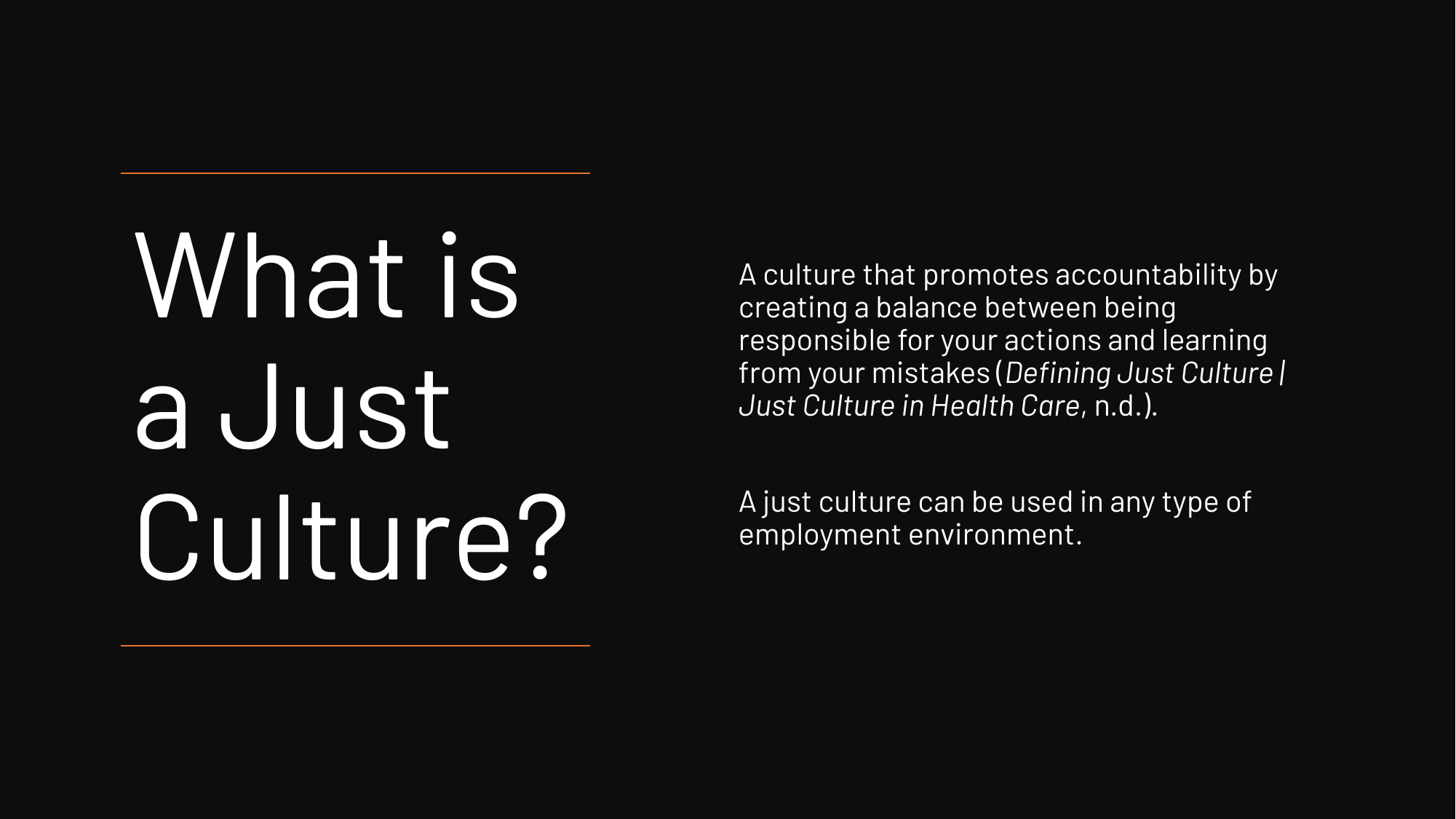

A culture that promotes accountability by creating a balance between being responsible for your actions and learning from your mistakes (Defining Just Culture | Just Culture in Health Care, n.d.).

A just culture can be used in any type of employment environment.
# What is a Just Culture?